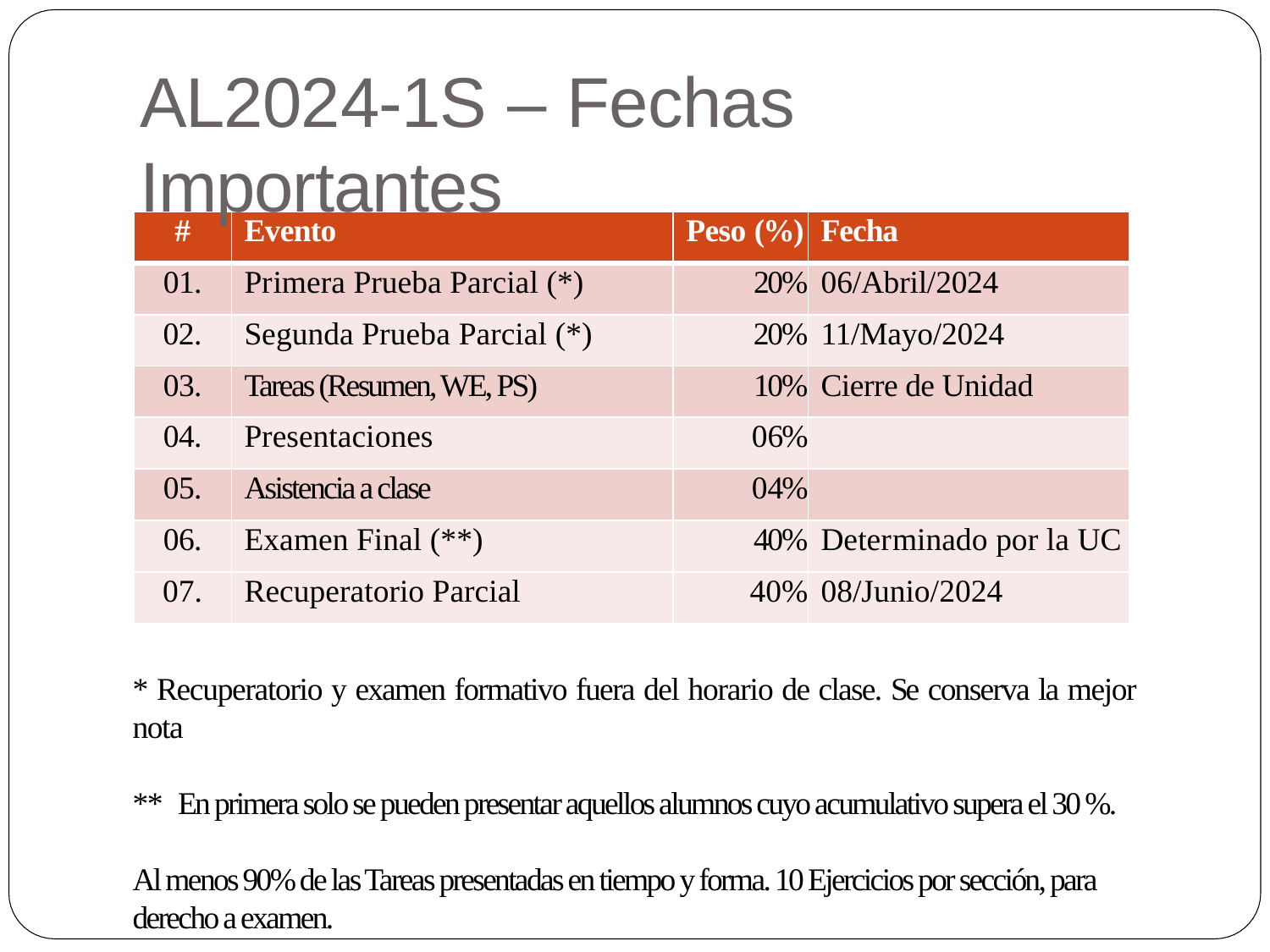

# AL2024-1S – Fechas Importantes
| # | Evento | Peso (%) | Fecha |
| --- | --- | --- | --- |
| 01. | Primera Prueba Parcial (\*) | 20% | 06/Abril/2024 |
| 02. | Segunda Prueba Parcial (\*) | 20% | 11/Mayo/2024 |
| 03. | Tareas (Resumen, WE, PS) | 10% | Cierre de Unidad |
| 04. | Presentaciones | 06% |  |
| 05. | Asistencia a clase | 04% |  |
| 06. | Examen Final (\*\*) | 40% | Determinado por la UC |
| 07. | Recuperatorio Parcial | 40% | 08/Junio/2024 |
* Recuperatorio y examen formativo fuera del horario de clase. Se conserva la mejor nota

**  En primera solo se pueden presentar aquellos alumnos cuyo acumulativo supera el 30 %.

Al menos 90% de las Tareas presentadas en tiempo y forma. 10 Ejercicios por sección, para derecho a examen.